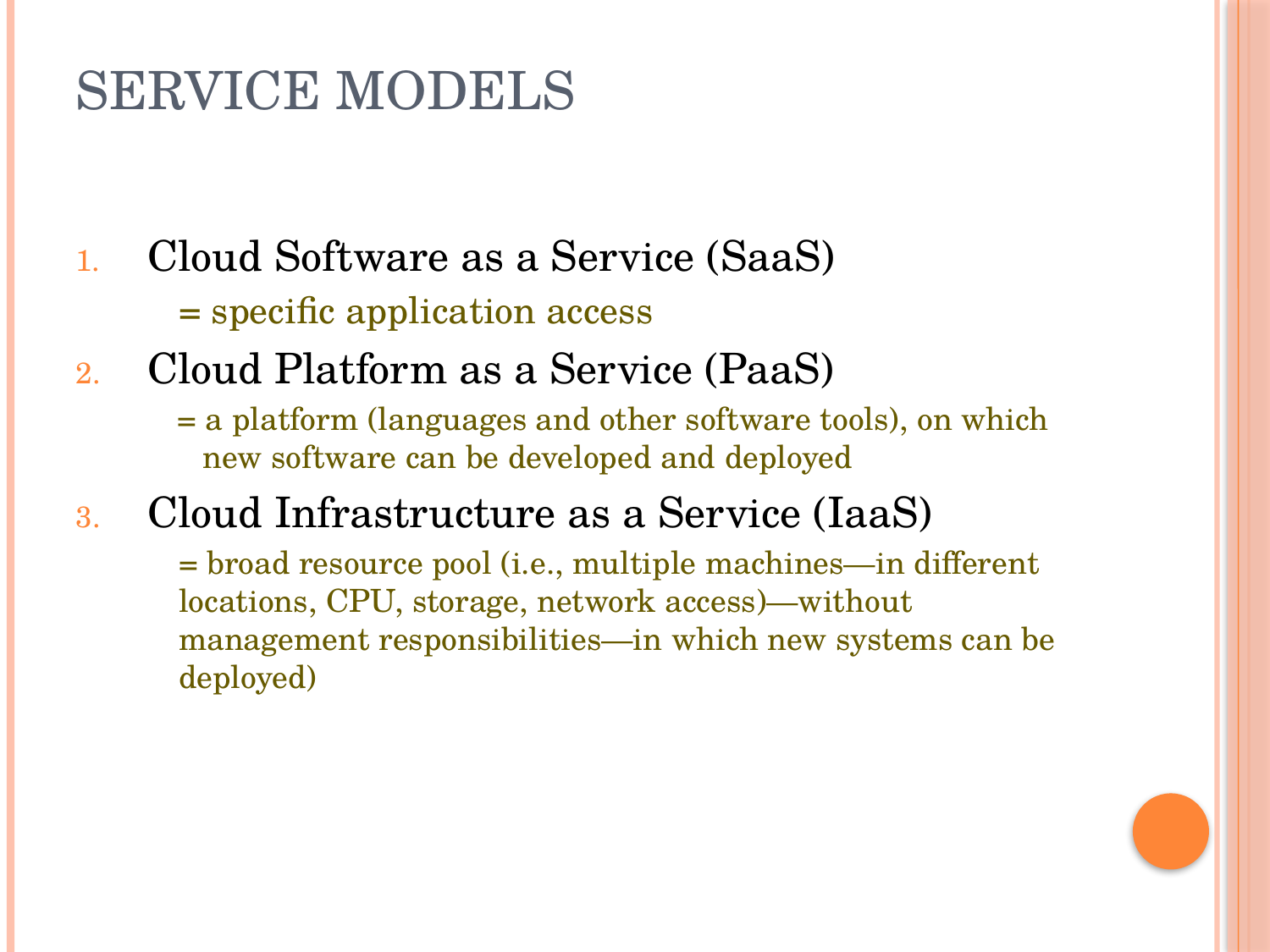

# Service Models
Cloud Software as a Service (SaaS)
= specific application access
Cloud Platform as a Service (PaaS)
= a platform (languages and other software tools), on which new software can be developed and deployed
Cloud Infrastructure as a Service (IaaS)
= broad resource pool (i.e., multiple machines—in different locations, CPU, storage, network access)—without management responsibilities—in which new systems can be deployed)